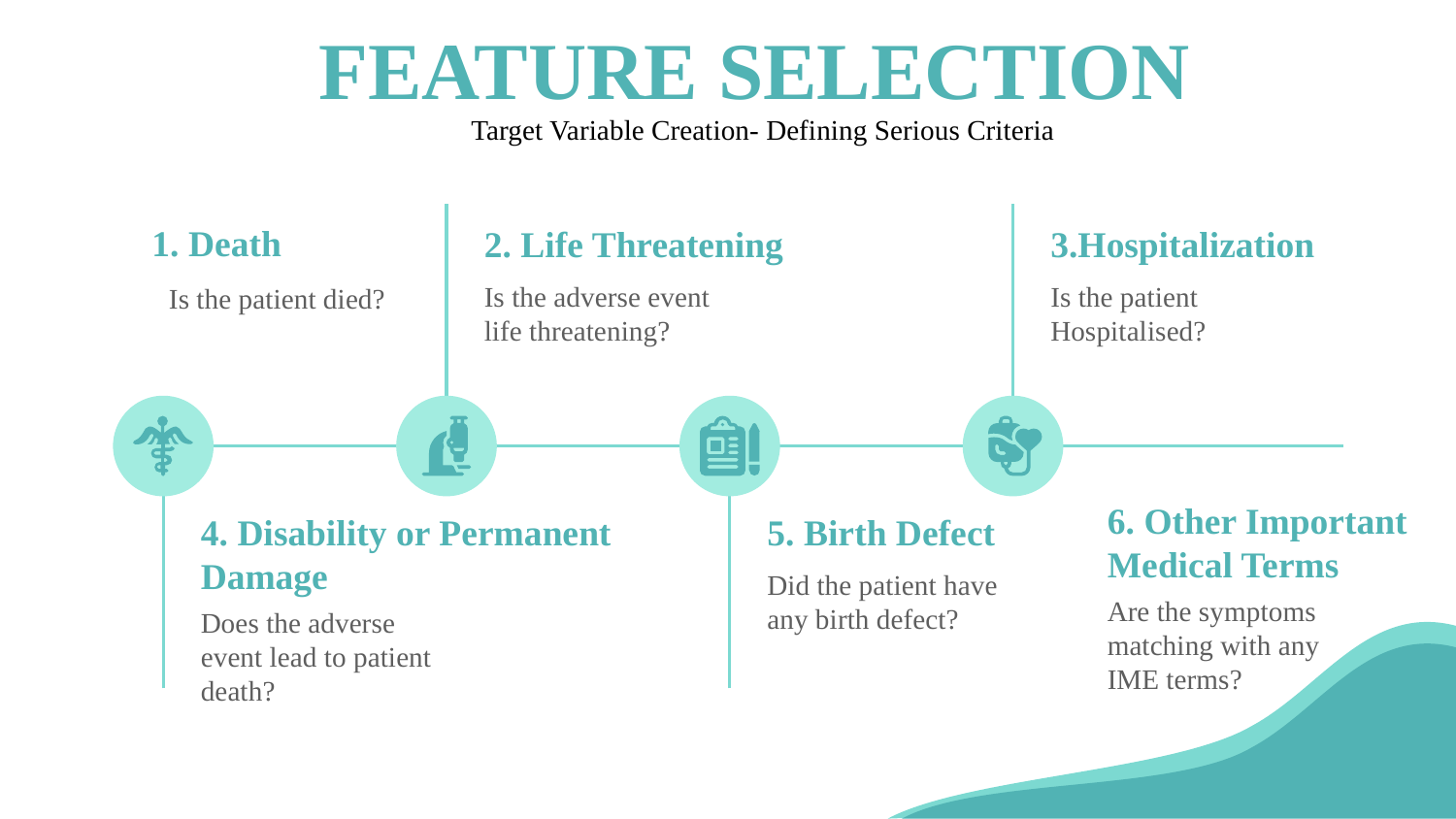

# FEATURE SELECTION
Target Variable Creation- Defining Serious Criteria

1. Death
2. Life Threatening
3.Hospitalization
Is the adverse event life threatening?
Is the patient Hospitalised?
Is the patient died?

6. Other Important Medical Terms
4. Disability or Permanent Damage
5. Birth Defect
Did the patient have any birth defect?
Are the symptoms matching with any IME terms?
Does the adverse event lead to patient death?